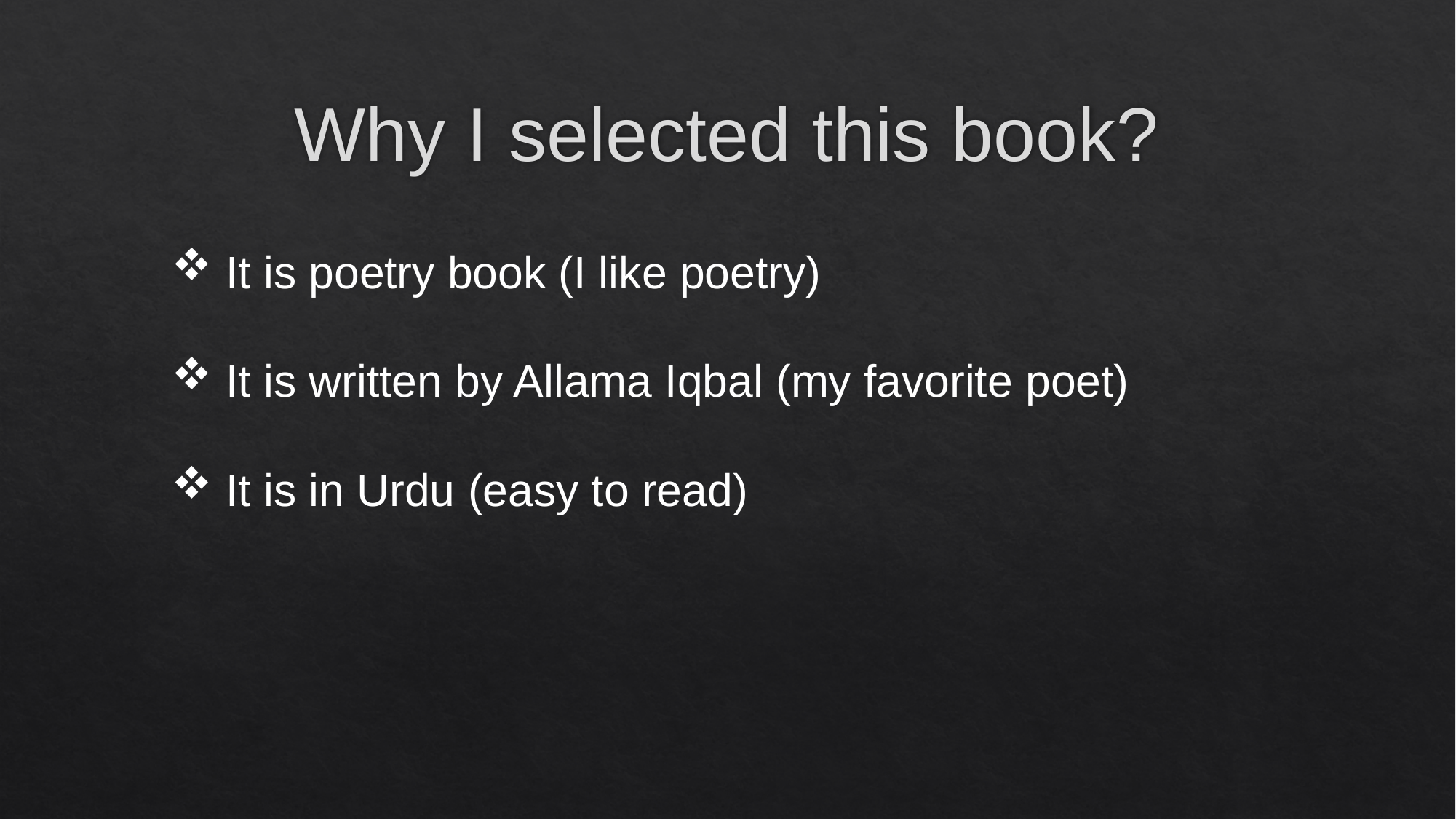

# Why I selected this book?
It is poetry book (I like poetry)

It is written by Allama Iqbal (my favorite poet)

It is in Urdu (easy to read)